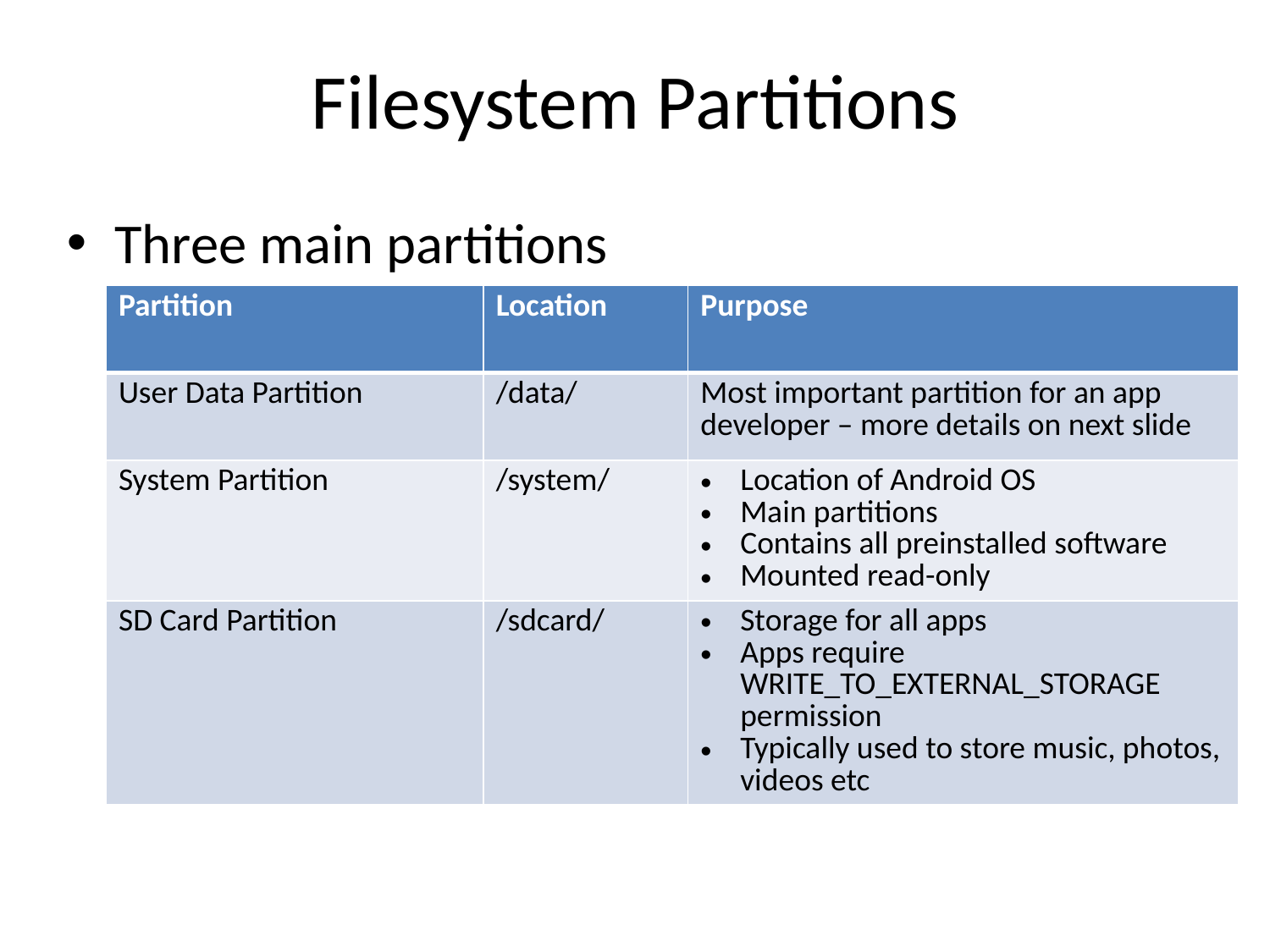

# Filesystem Partitions
Three main partitions

| Partition | Location | Purpose |
| --- | --- | --- |
| User Data Partition | /data/ | Most important partition for an app developer – more details on next slide |
| System Partition | /system/ | Location of Android OS Main partitions Contains all preinstalled software Mounted read-only |
| SD Card Partition | /sdcard/ | Storage for all apps Apps require WRITE\_TO\_EXTERNAL\_STORAGE permission Typically used to store music, photos, videos etc |